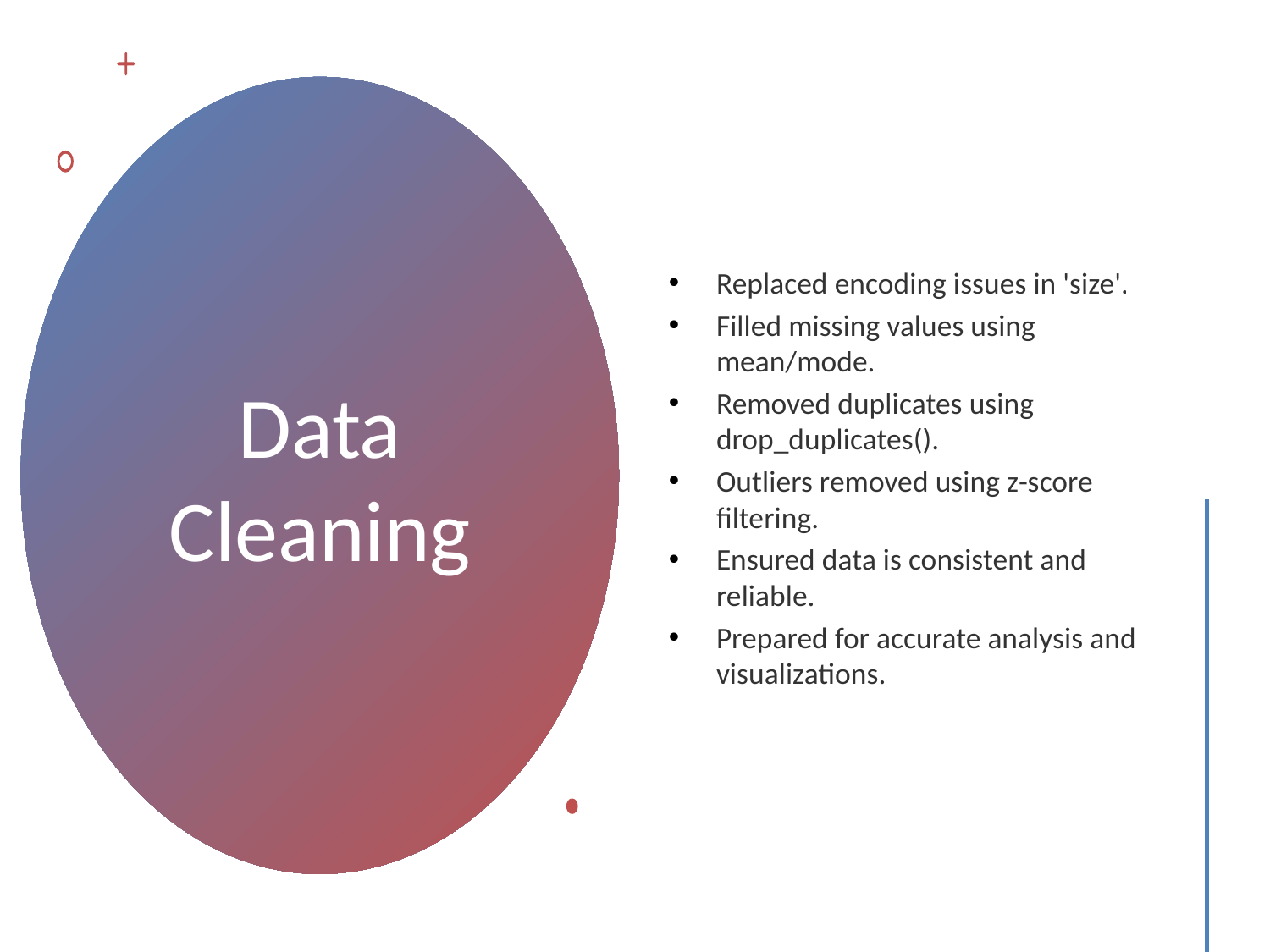

Replaced encoding issues in 'size'.
Filled missing values using mean/mode.
Removed duplicates using drop_duplicates().
Outliers removed using z-score filtering.
Ensured data is consistent and reliable.
Prepared for accurate analysis and visualizations.

# Data Cleaning